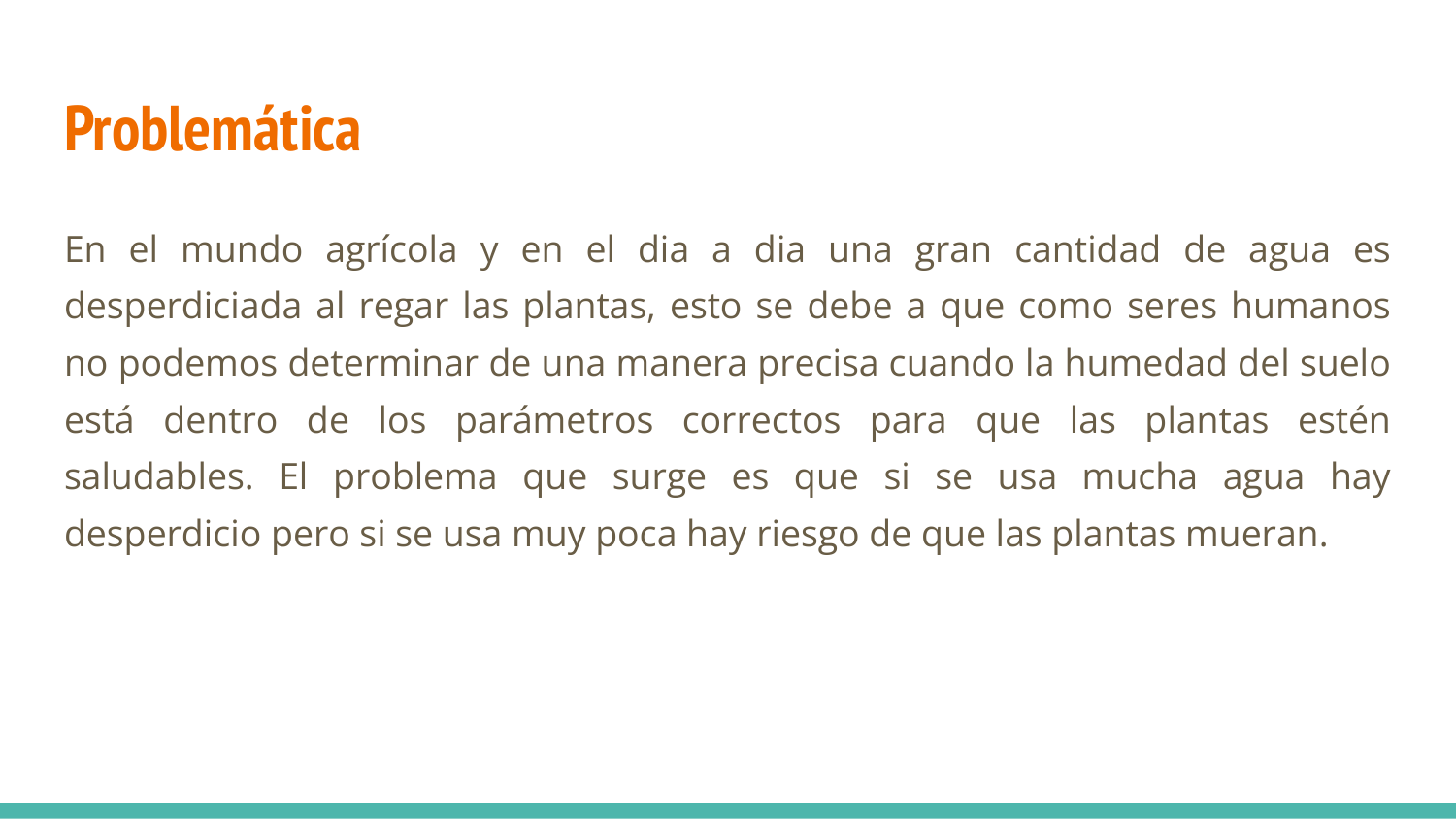

# Problemática
En el mundo agrícola y en el dia a dia una gran cantidad de agua es desperdiciada al regar las plantas, esto se debe a que como seres humanos no podemos determinar de una manera precisa cuando la humedad del suelo está dentro de los parámetros correctos para que las plantas estén saludables. El problema que surge es que si se usa mucha agua hay desperdicio pero si se usa muy poca hay riesgo de que las plantas mueran.